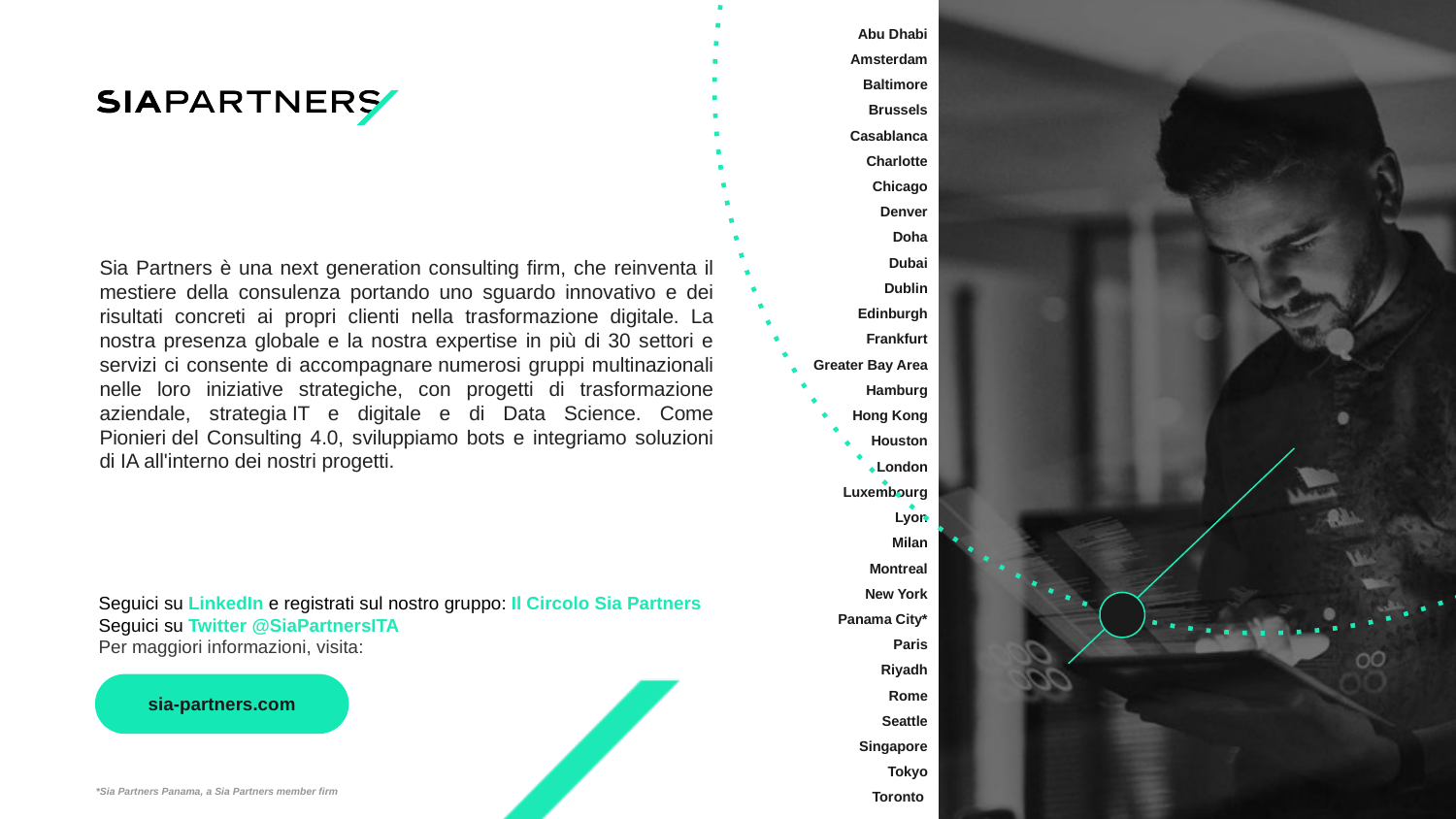

Sia Partners è una next generation consulting firm, che reinventa il mestiere della consulenza portando uno sguardo innovativo e dei risultati concreti ai propri clienti nella trasformazione digitale. La nostra presenza globale e la nostra expertise in più di 30 settori e servizi ci consente di accompagnare numerosi gruppi multinazionali nelle loro iniziative strategiche, con progetti di trasformazione aziendale, strategia IT e digitale e di Data Science. Come Pionieri del Consulting 4.0, sviluppiamo bots e integriamo soluzioni di IA all'interno dei nostri progetti.
Seguici su LinkedIn e registrati sul nostro gruppo: Il Circolo Sia Partners
Seguici su Twitter @SiaPartnersITA
Per maggiori informazioni, visita: